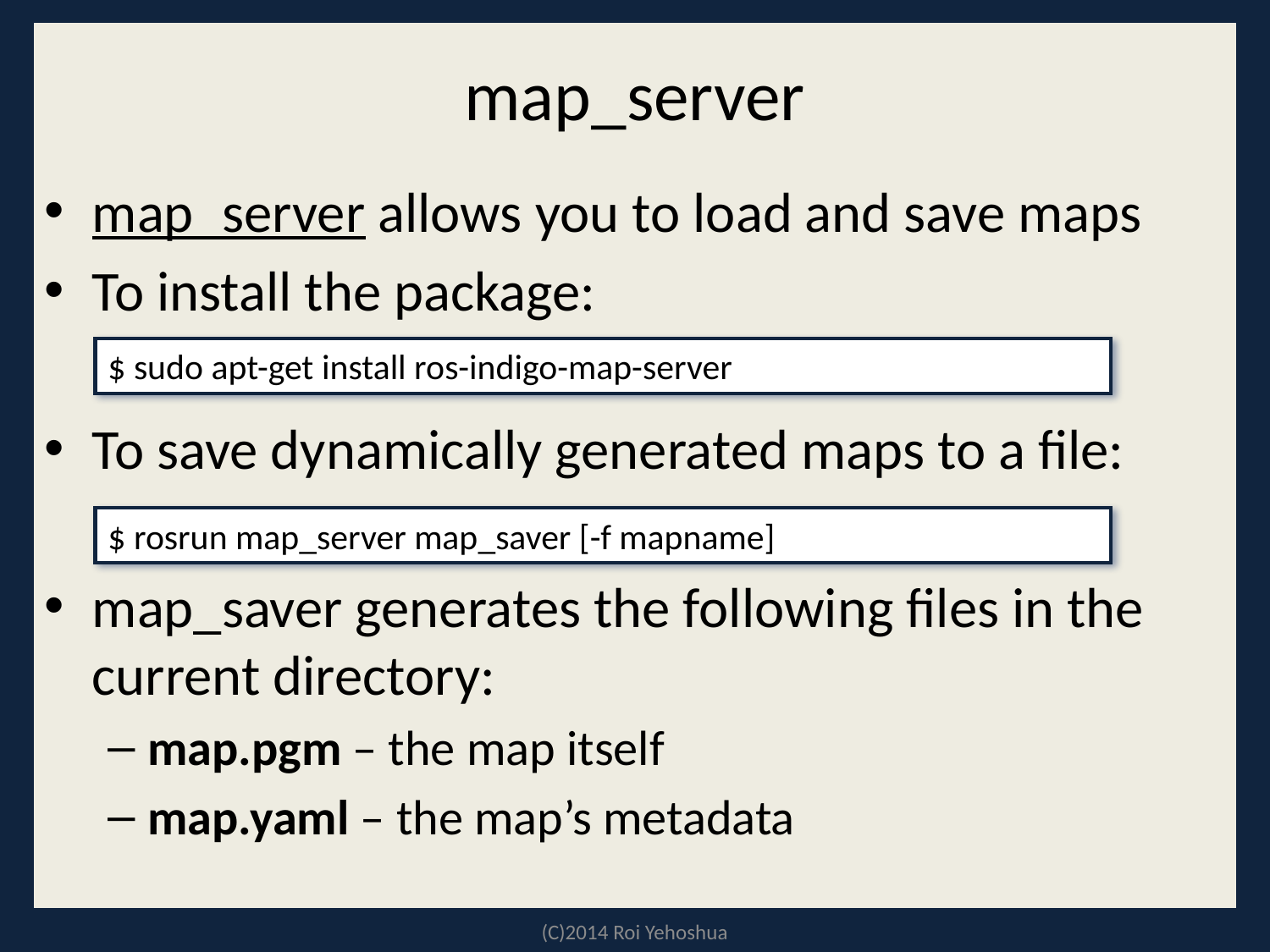

# map_server
map_server allows you to load and save maps
To install the package:

To save dynamically generated maps to a file:

map_saver generates the following files in the current directory:
map.pgm – the map itself
map.yaml – the map’s metadata

$ sudo apt-get install ros-indigo-map-server
$ rosrun map_server map_saver [-f mapname]
(C)2014 Roi Yehoshua